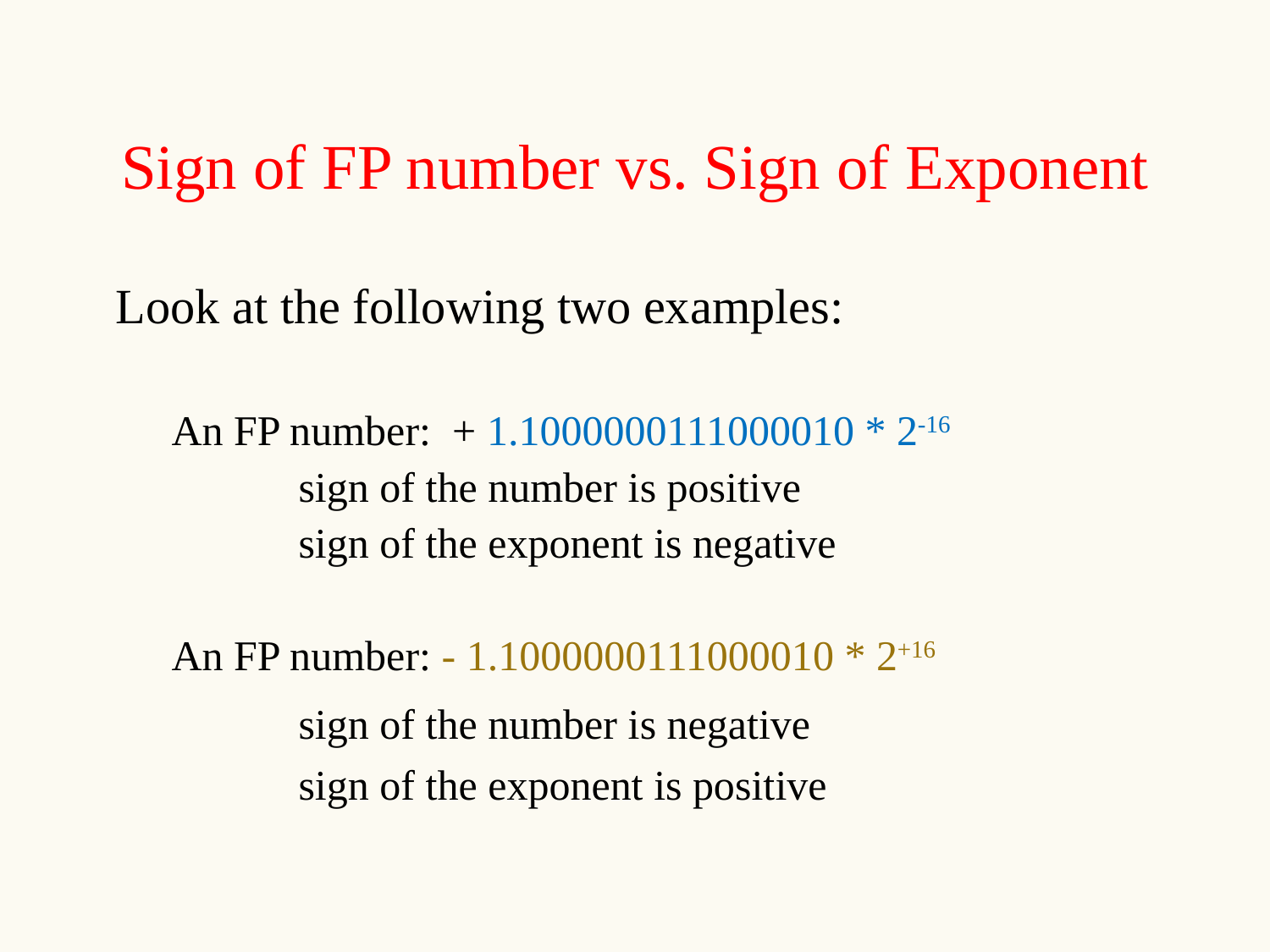

# Sign of FP number vs. Sign of Exponent
Look at the following two examples:

An FP number:  + 1.1000000111000010 * 2-16
	sign of the number is positive
	sign of the exponent is negative

An FP number: - 1.1000000111000010 * 2+16
	sign of the number is negative
	sign of the exponent is positive